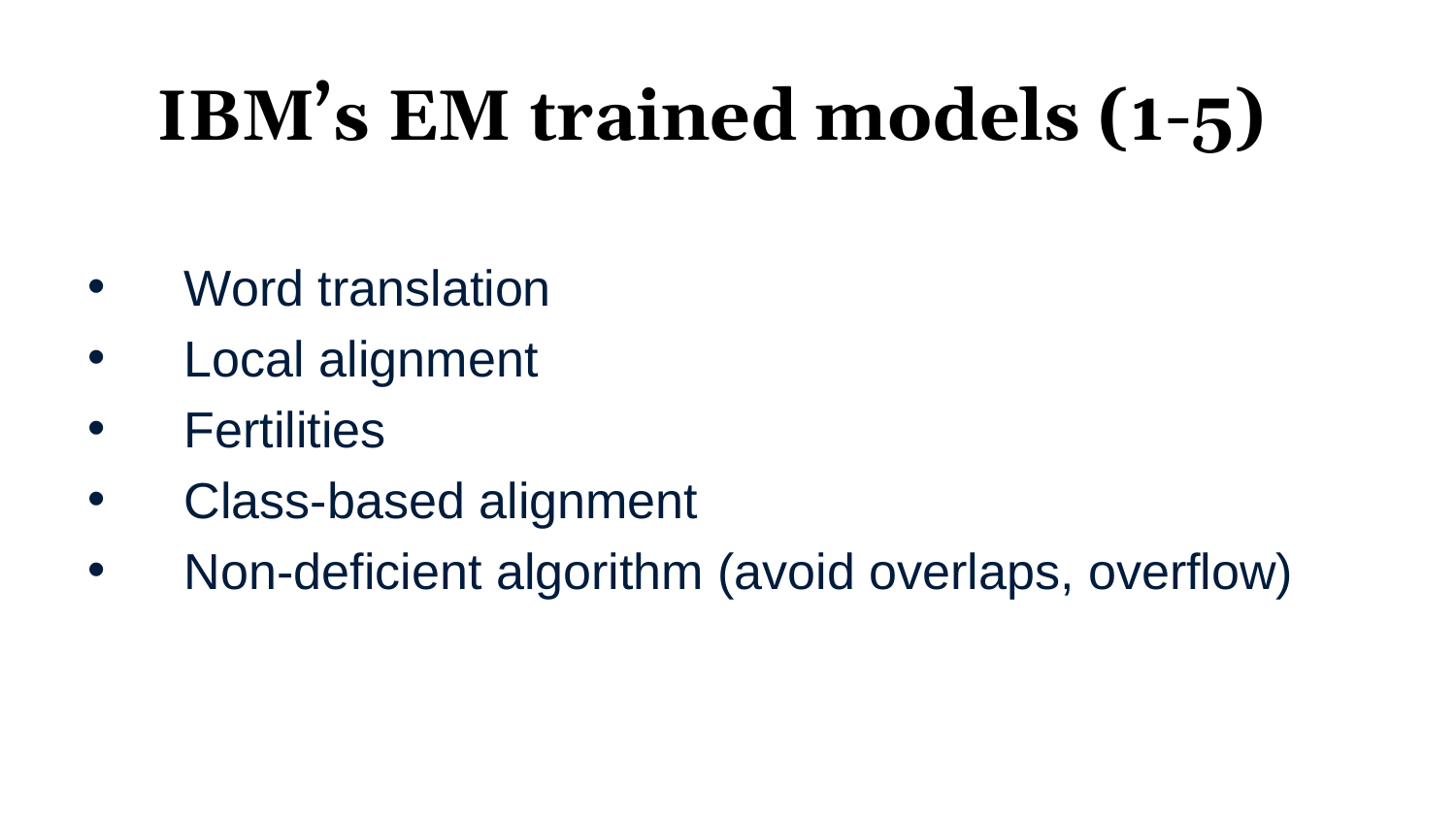

# IBM’s EM trained models (1-5)
Word translation
Local alignment
Fertilities
Class-based alignment
Non-deficient algorithm (avoid overlaps, overflow)